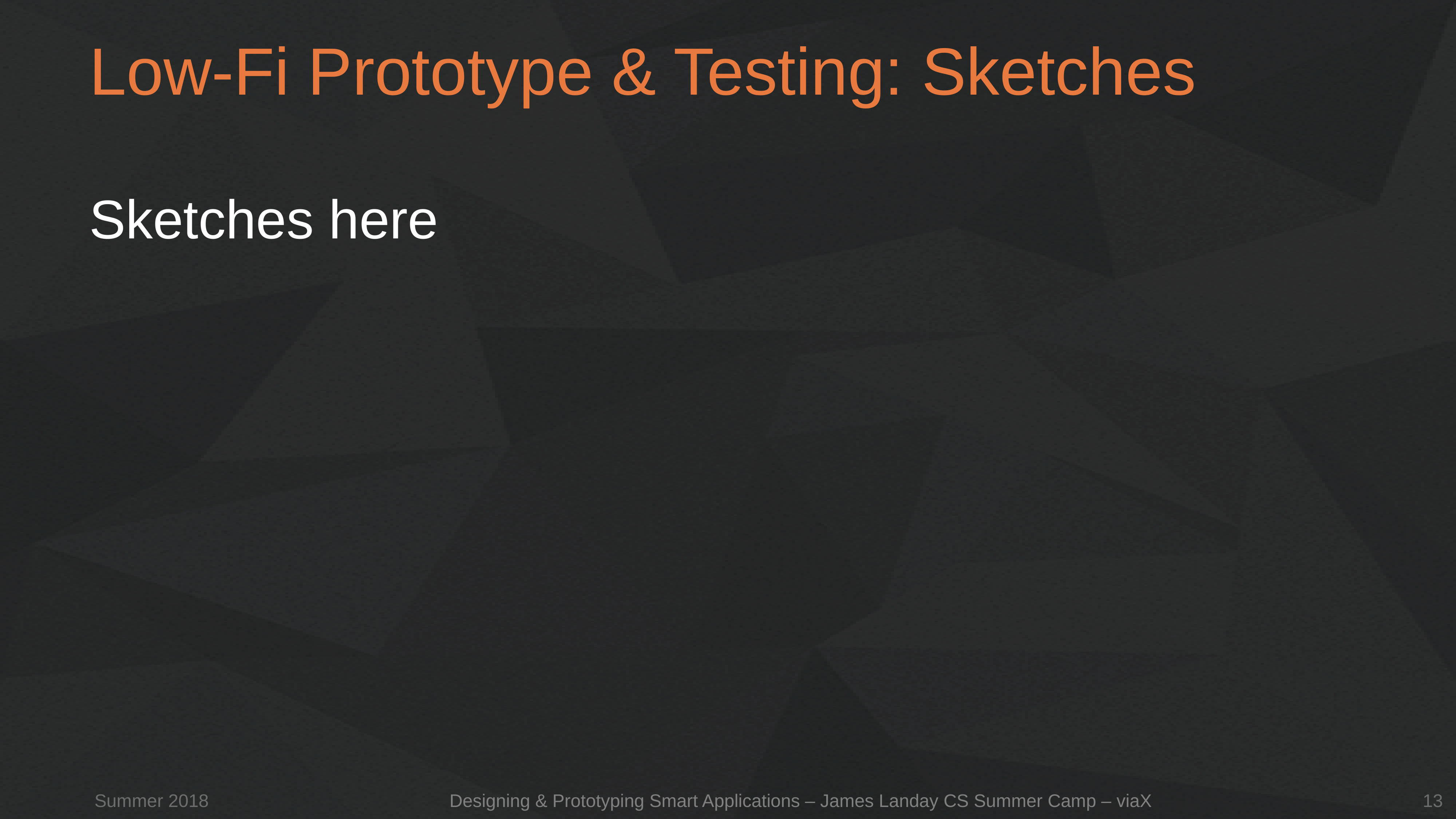

# Low-Fi Prototype & Testing: Sketches
Sketches here
Summer 2018
Designing & Prototyping Smart Applications – James Landay CS Summer Camp – viaX
13